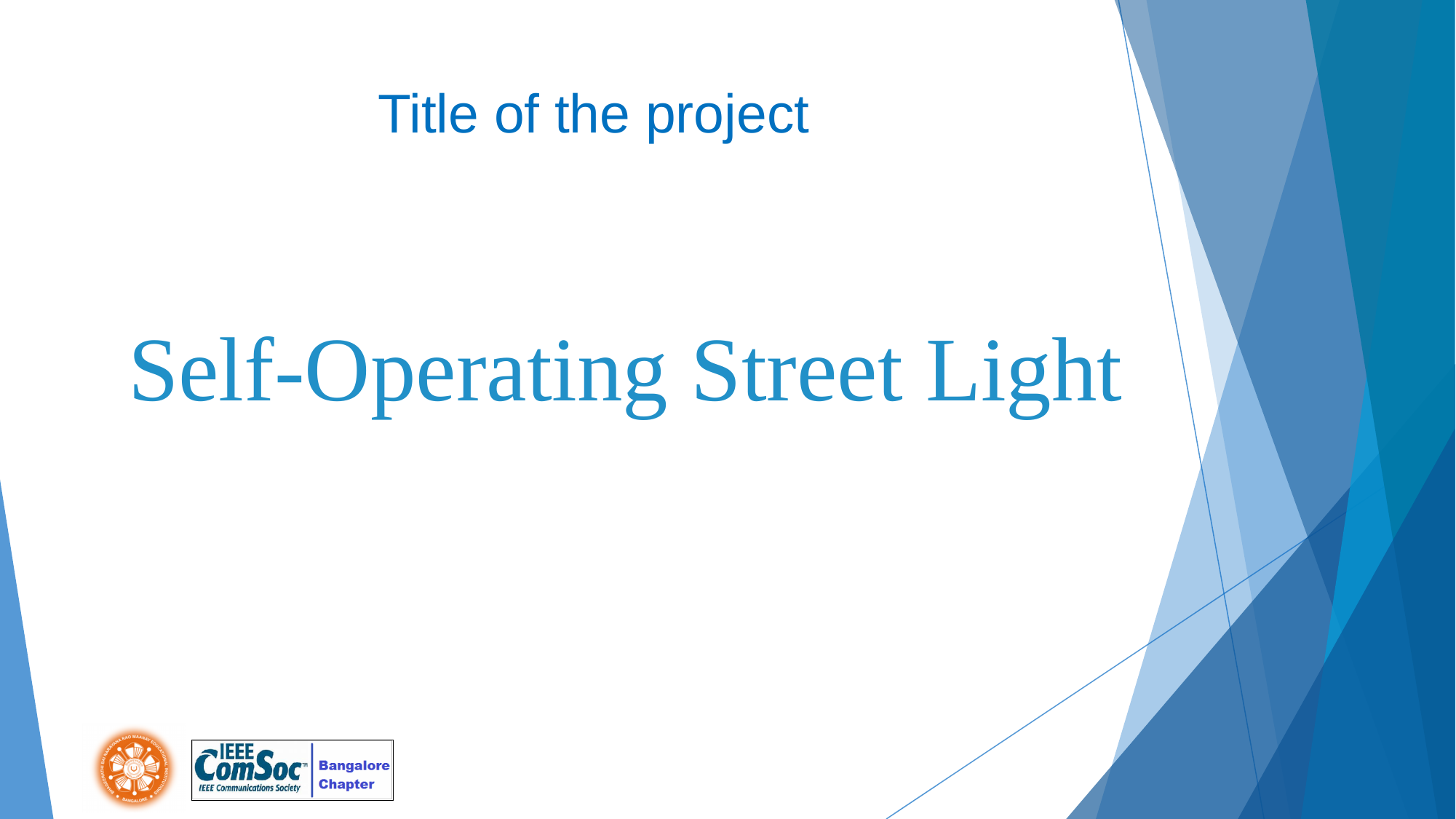

# Title of the project
 Self-Operating Street Light